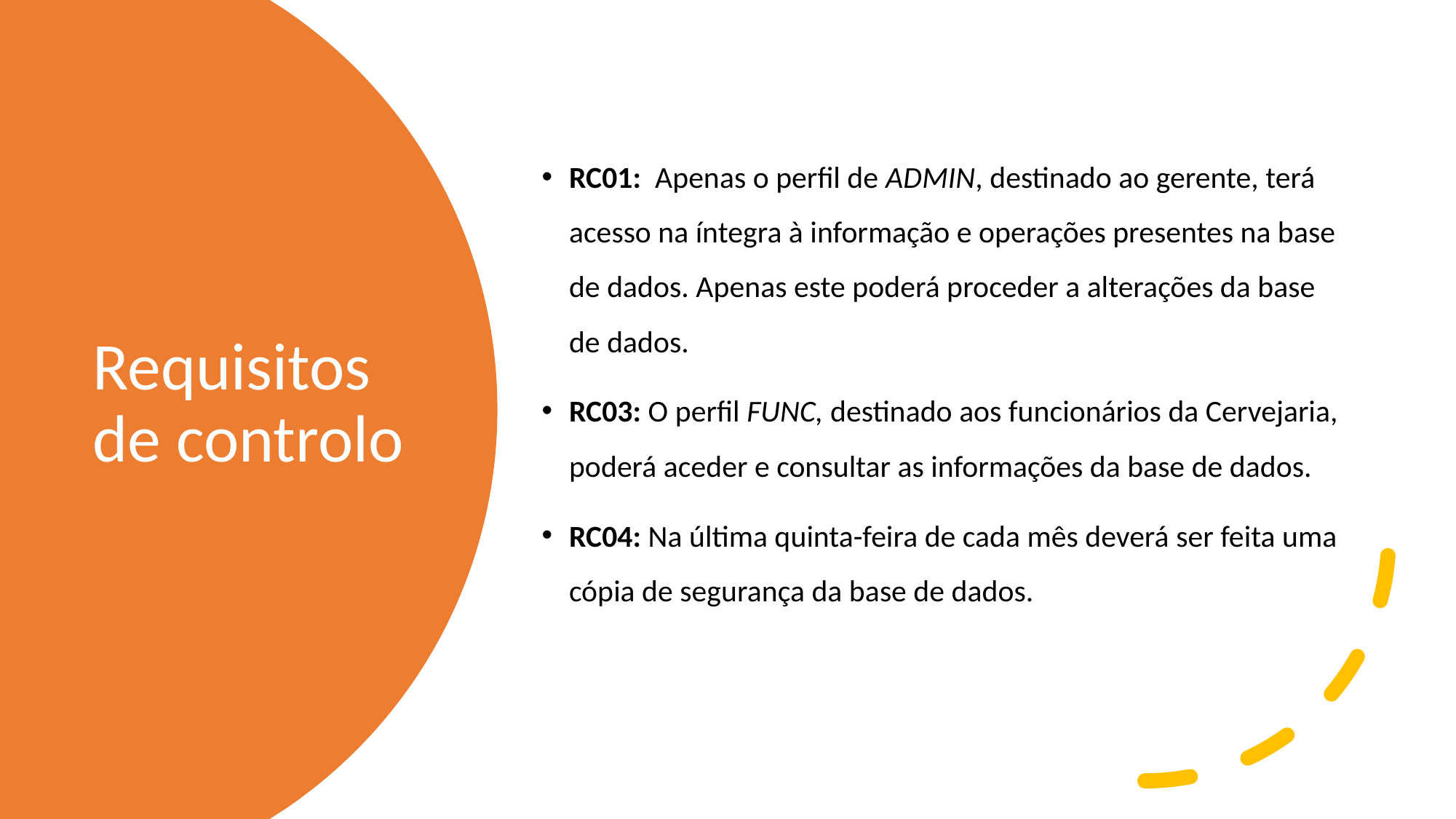

RC01:  Apenas o perfil de ADMIN, destinado ao gerente, terá acesso na íntegra à informação e operações presentes na base de dados. Apenas este poderá proceder a alterações da base de dados.
RC03: O perfil FUNC, destinado aos funcionários da Cervejaria, poderá aceder e consultar as informações da base de dados.
RC04: Na última quinta-feira de cada mês deverá ser feita uma cópia de segurança da base de dados.

# Requisitos de controlo